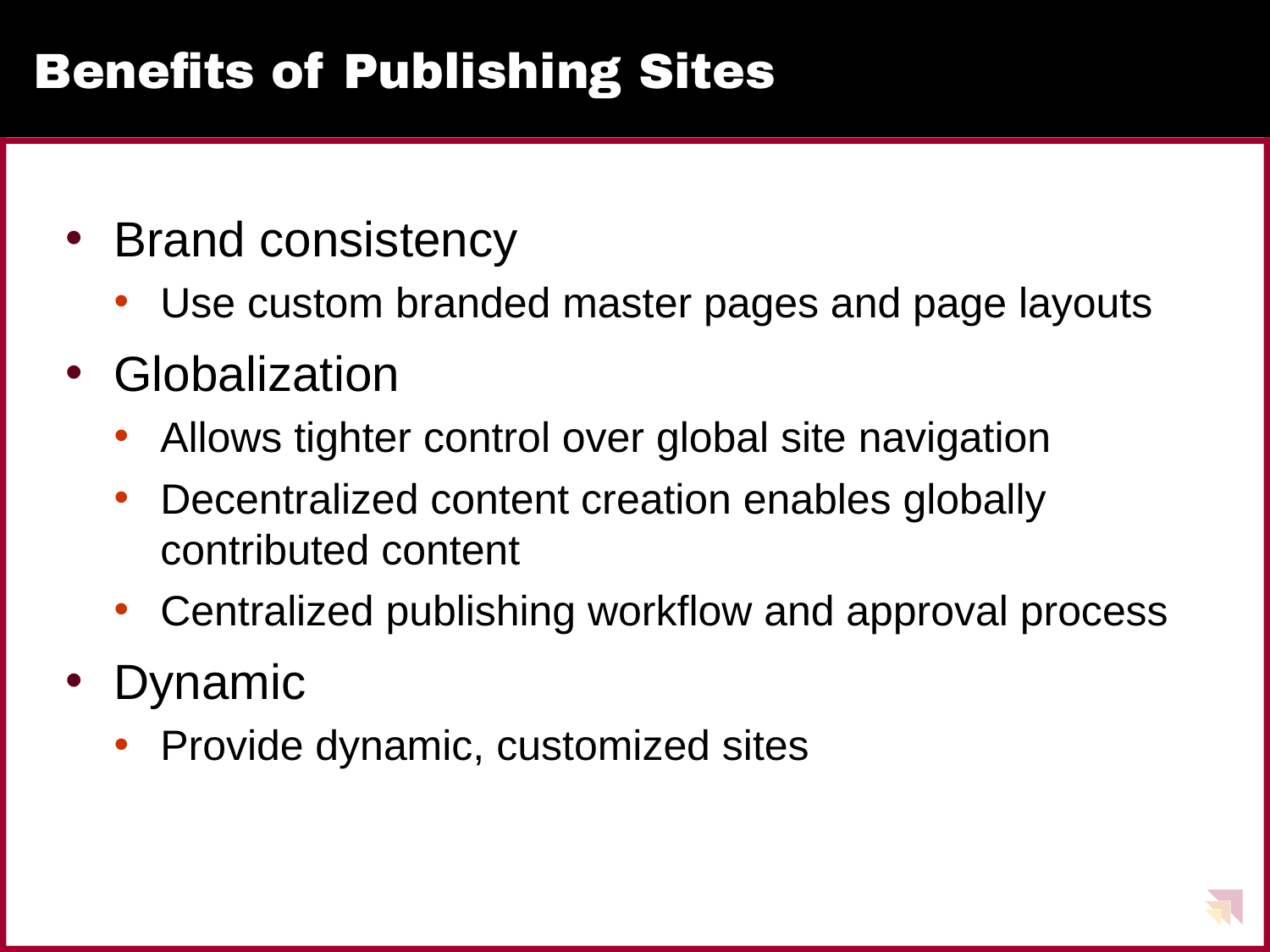

# Benefits of Publishing Sites
Brand consistency
Use custom branded master pages and page layouts
Globalization
Allows tighter control over global site navigation
Decentralized content creation enables globally contributed content
Centralized publishing workflow and approval process
Dynamic
Provide dynamic, customized sites